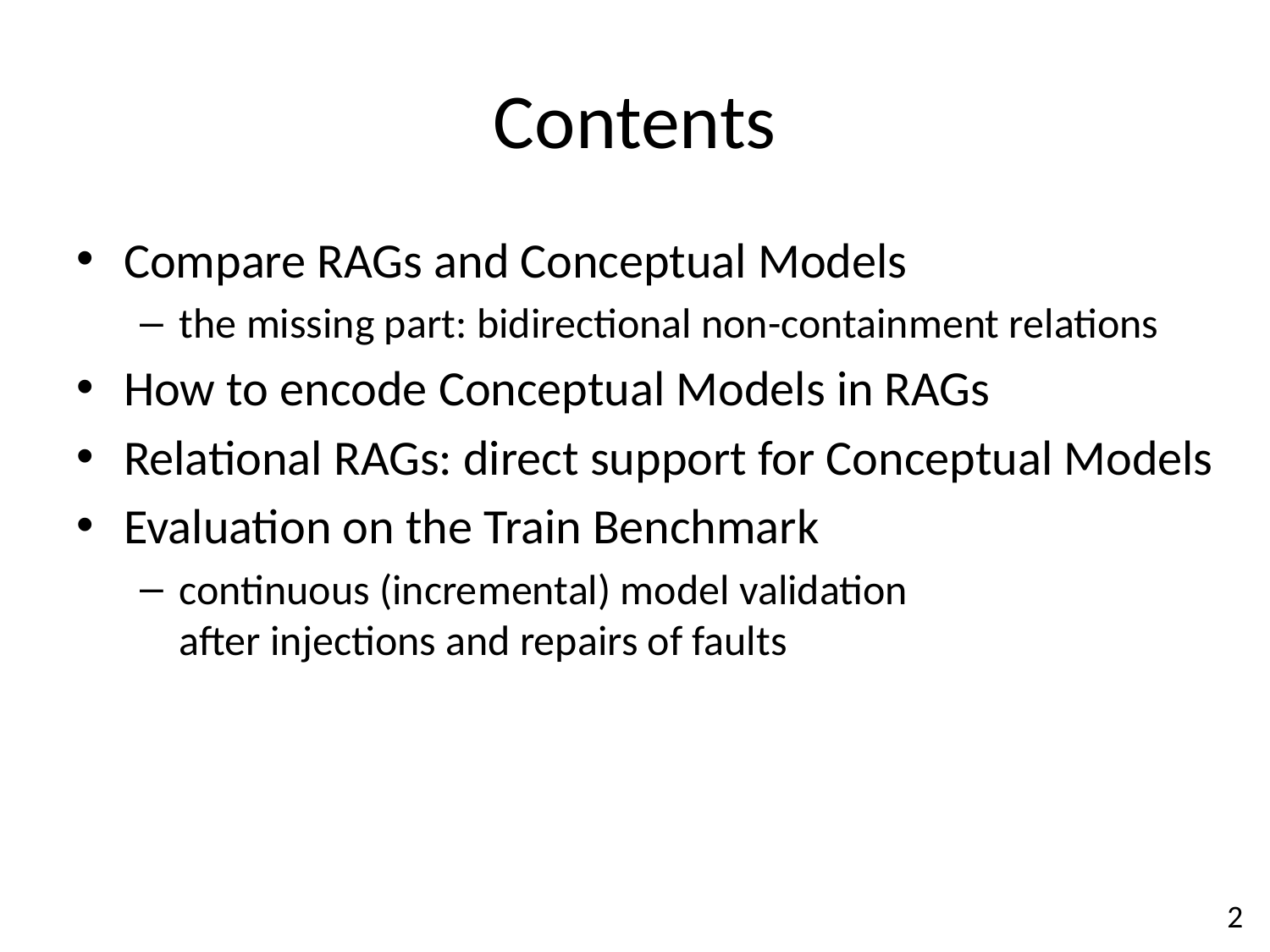

# Contents
Compare RAGs and Conceptual Models
the missing part: bidirectional non-containment relations
How to encode Conceptual Models in RAGs
Relational RAGs: direct support for Conceptual Models
Evaluation on the Train Benchmark
continuous (incremental) model validation
after injections and repairs of faults
2